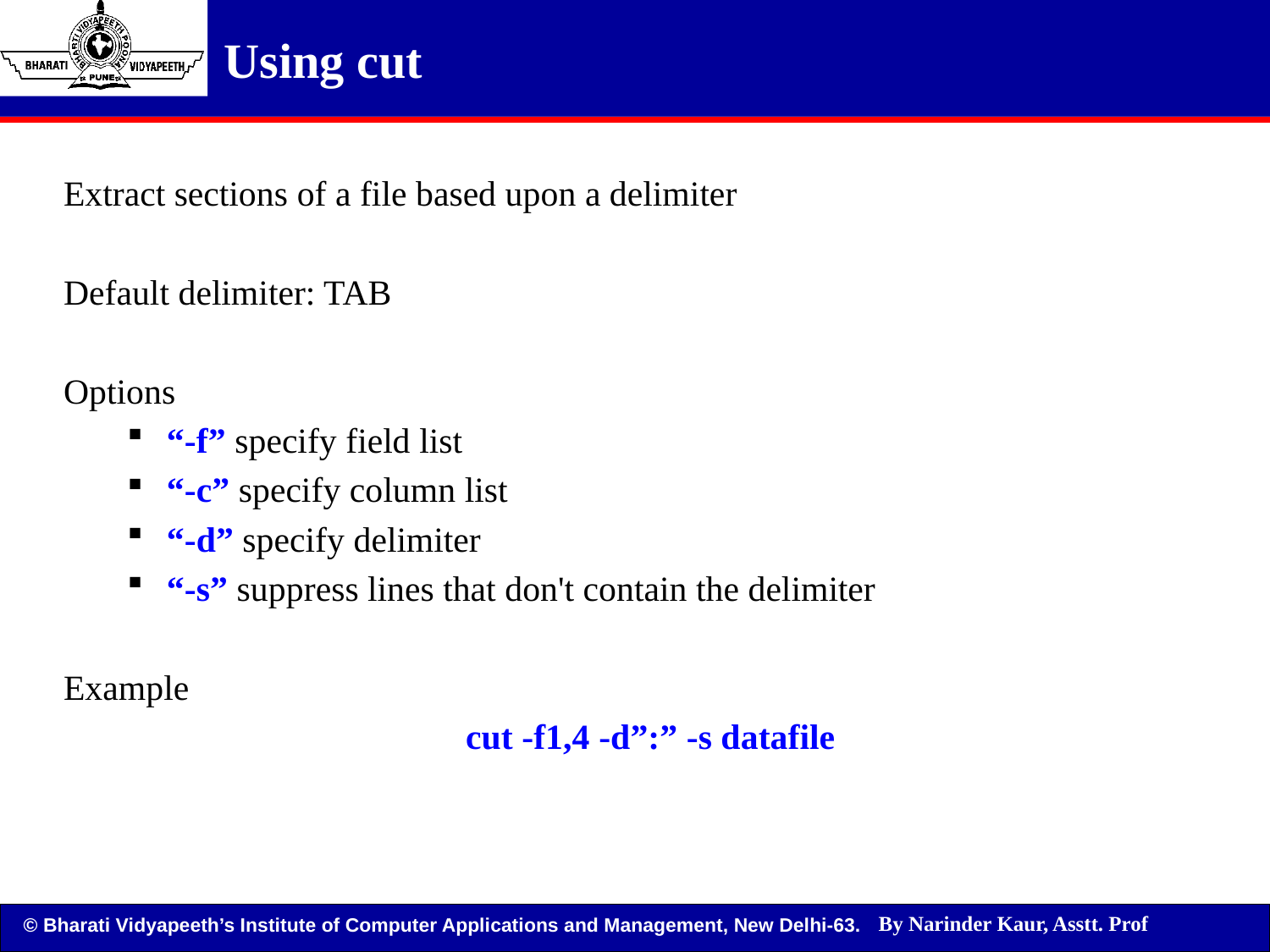

Using cut
Extract sections of a file based upon a delimiter

Default delimiter: TAB

Options
“-f” specify field list
“-c” specify column list
“-d” specify delimiter
“-s” suppress lines that don't contain the delimiter

Example
cut -f1,4 -d”:” -s datafile